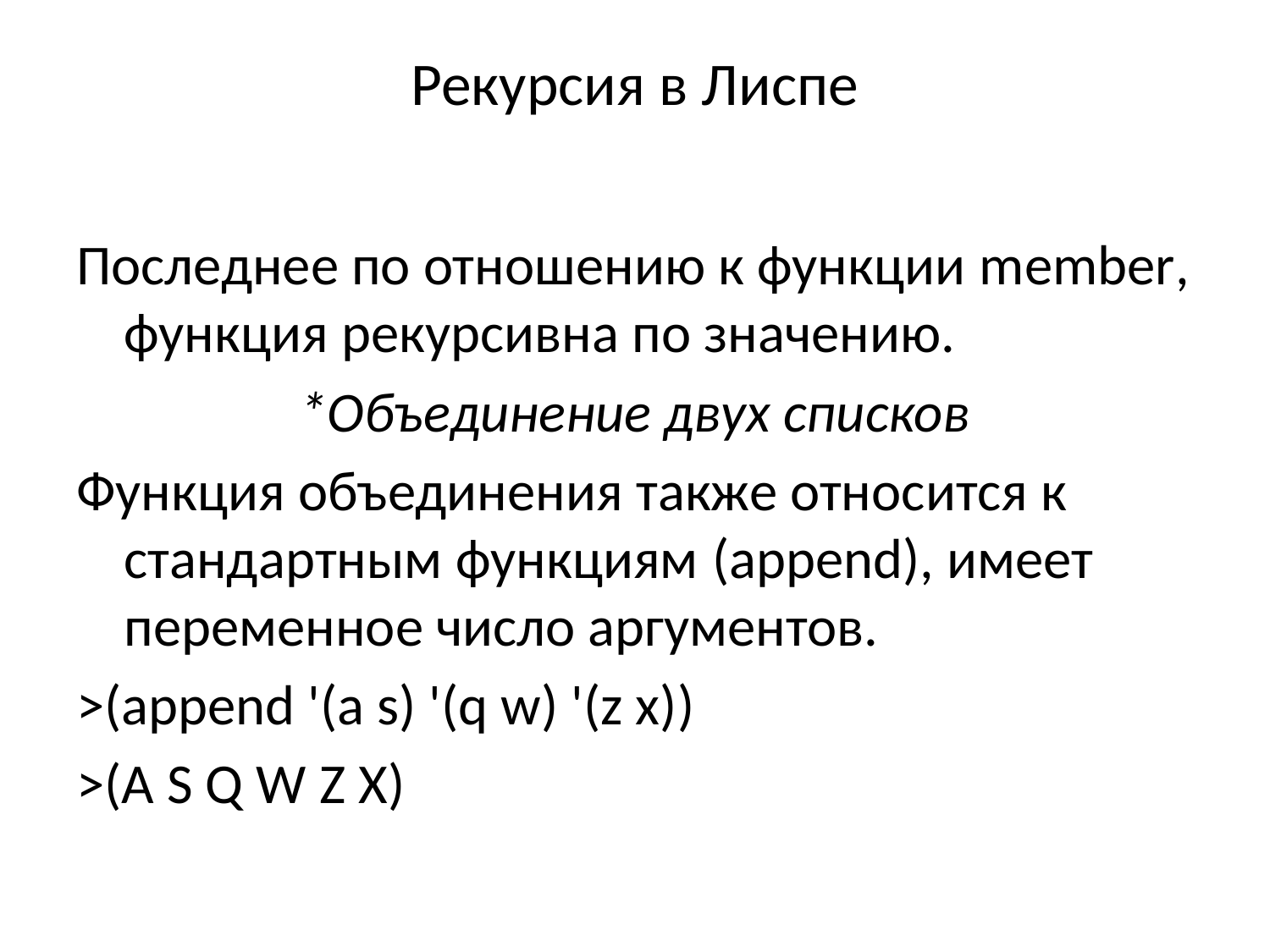

# Рекурсия в Лиспе
Последнее по отношению к функции member, функция рекурсивна по значению.
*Объединение двух списков
Функция объединения также относится к стандартным функциям (append), имеет переменное число аргументов.
>(append '(a s) '(q w) '(z x))
>(A S Q W Z X)